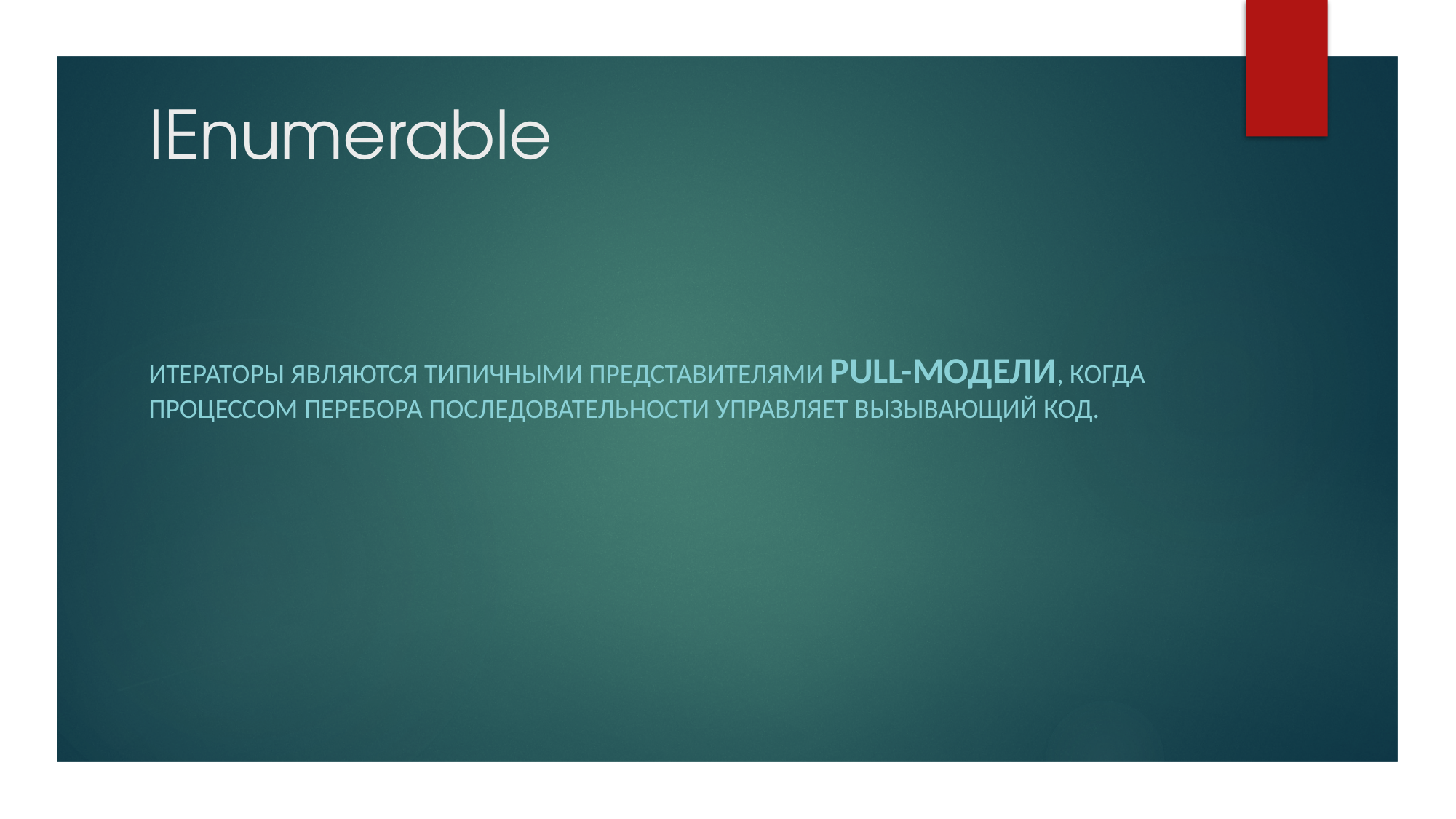

# IEnumerable
Итераторы являются типичными представителями pull-модели, когда процессом перебора последовательности управляет вызывающий код.